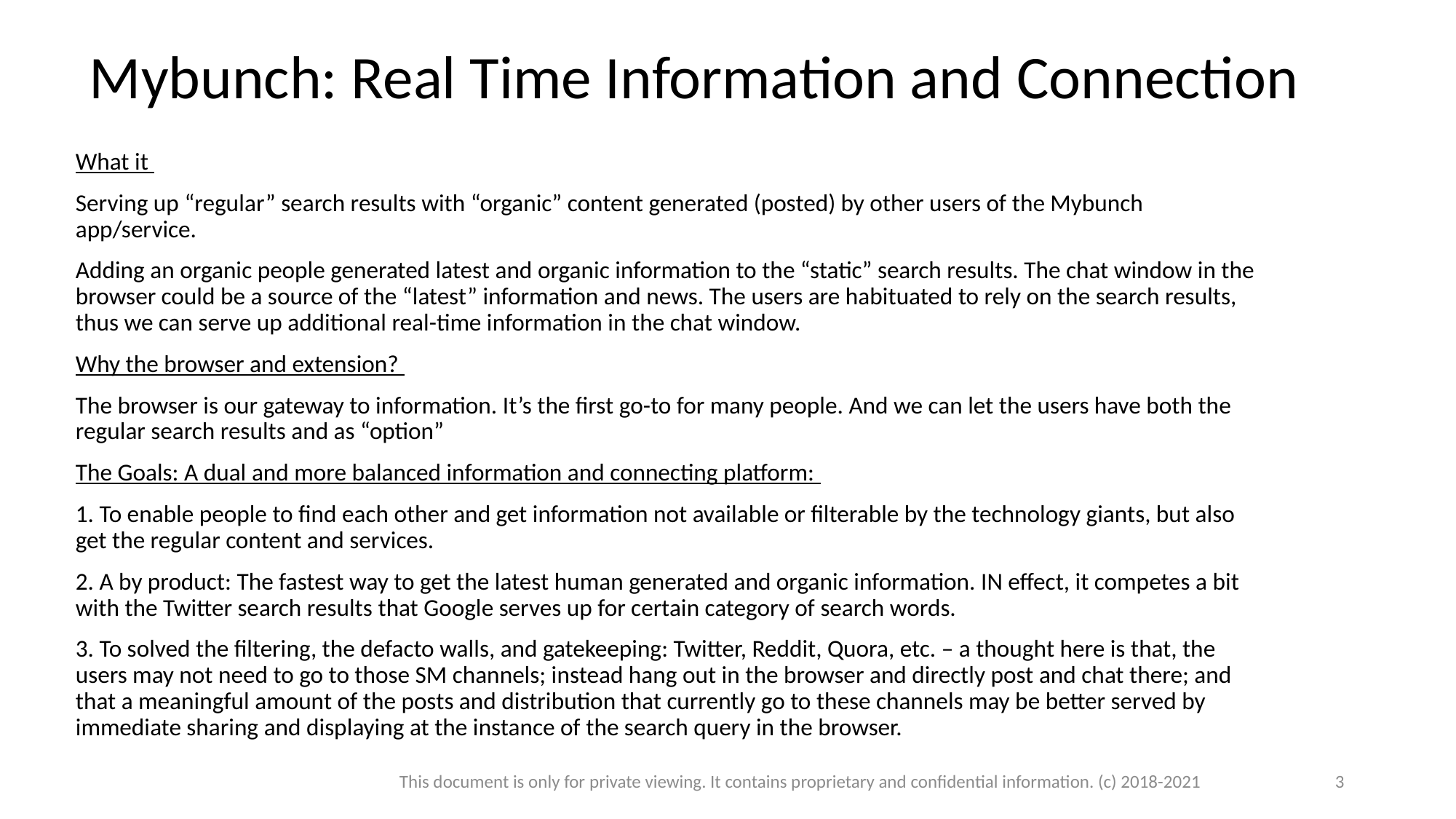

# Mybunch: Real Time Information and Connection
What it
Serving up “regular” search results with “organic” content generated (posted) by other users of the Mybunch app/service.
Adding an organic people generated latest and organic information to the “static” search results. The chat window in the browser could be a source of the “latest” information and news. The users are habituated to rely on the search results, thus we can serve up additional real-time information in the chat window.
Why the browser and extension?
The browser is our gateway to information. It’s the first go-to for many people. And we can let the users have both the regular search results and as “option”
The Goals: A dual and more balanced information and connecting platform:
1. To enable people to find each other and get information not available or filterable by the technology giants, but also get the regular content and services.
2. A by product: The fastest way to get the latest human generated and organic information. IN effect, it competes a bit with the Twitter search results that Google serves up for certain category of search words.
3. To solved the filtering, the defacto walls, and gatekeeping: Twitter, Reddit, Quora, etc. – a thought here is that, the users may not need to go to those SM channels; instead hang out in the browser and directly post and chat there; and that a meaningful amount of the posts and distribution that currently go to these channels may be better served by immediate sharing and displaying at the instance of the search query in the browser.
This document is only for private viewing. It contains proprietary and confidential information. (c) 2018-2021
3